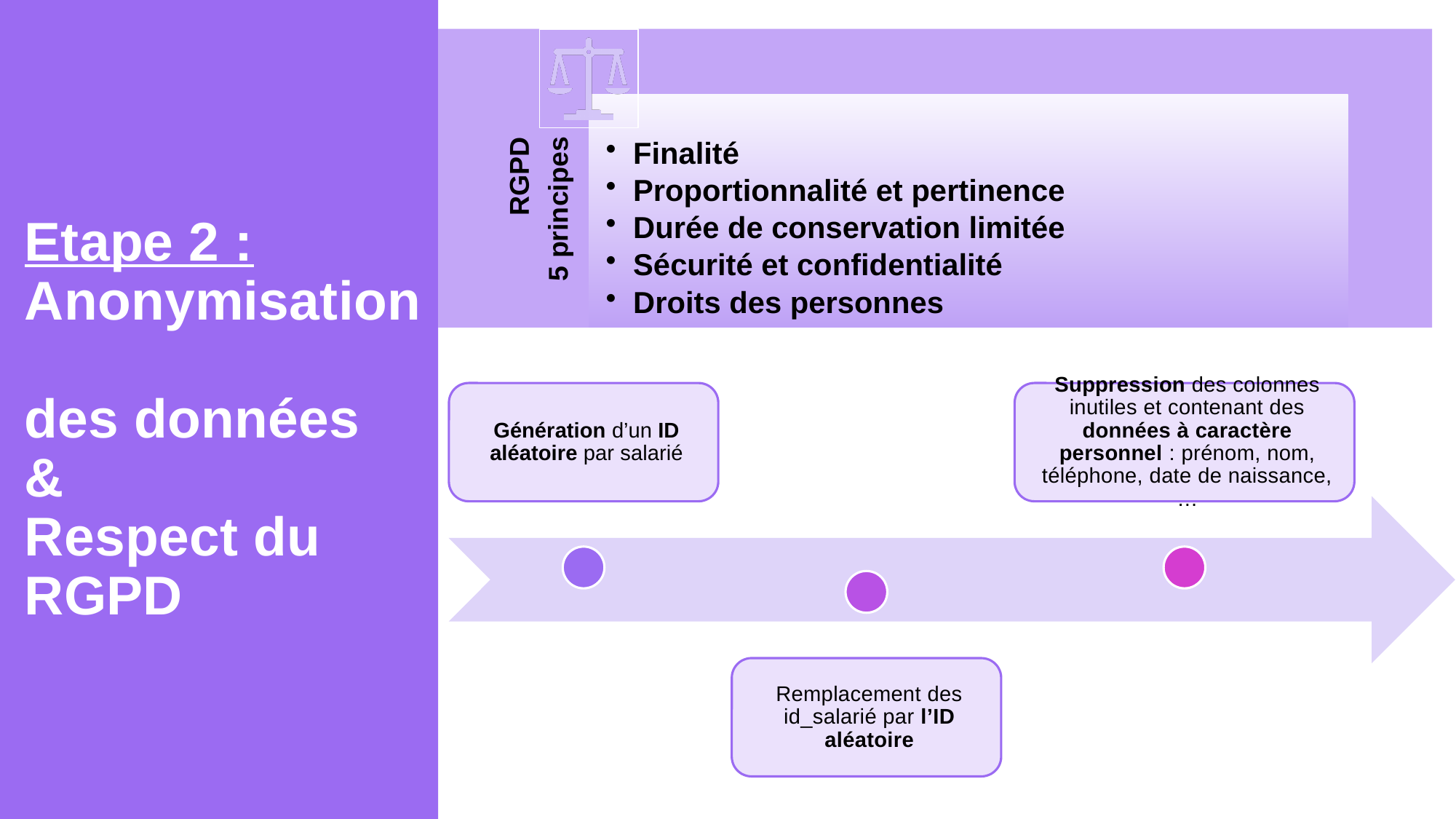

# Etape 2 : Anonymisation des données & Respect du RGPD
RGPD
 5 principes
Finalité
Proportionnalité et pertinence
Durée de conservation limitée
Sécurité et confidentialité
Droits des personnes
Génération d’un ID
aléatoire par salarié
Remplacement des id_salarié par l’ID aléatoire
Suppression des colonnes inutiles et contenant des données à caractère personnel : prénom, nom, téléphone, date de naissance,…